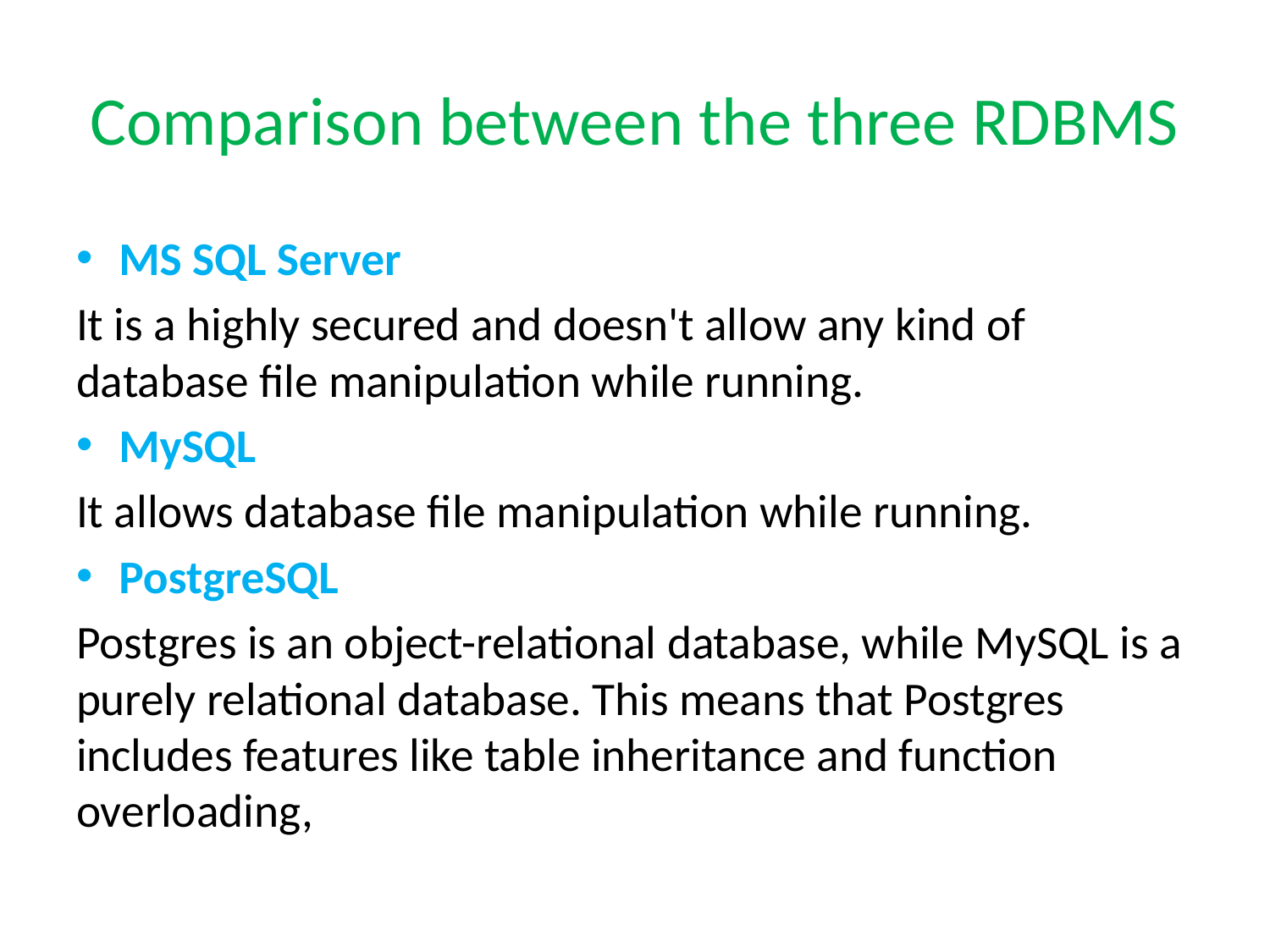

# Comparison between the three RDBMS
MS SQL Server
It is a highly secured and doesn't allow any kind of database file manipulation while running.
MySQL
It allows database file manipulation while running.
PostgreSQL
Postgres is an object-relational database, while MySQL is a purely relational database. This means that Postgres includes features like table inheritance and function overloading,